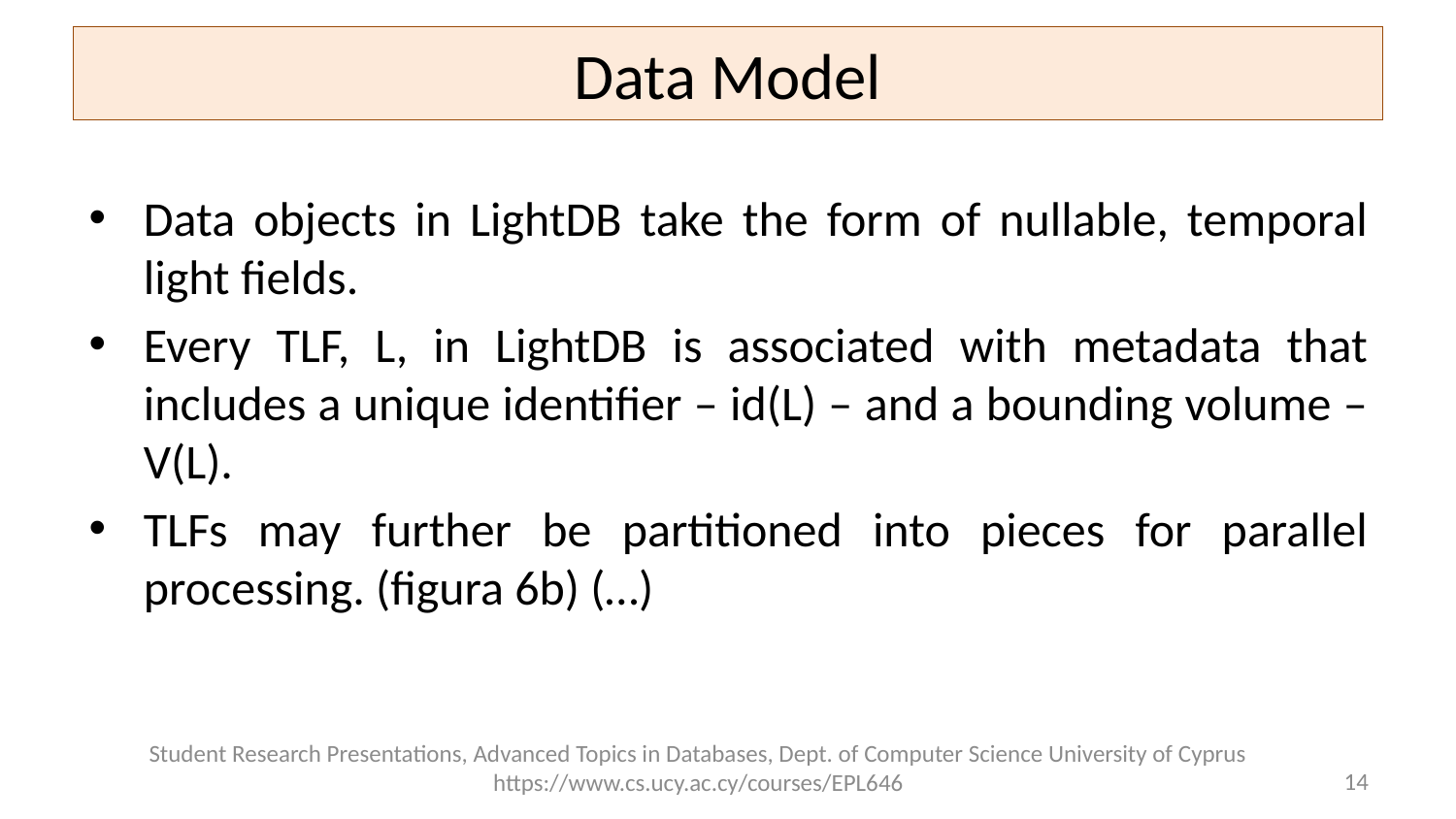

# Data Model
Data objects in LightDB take the form of nullable, temporal light fields.
Every TLF, L, in LightDB is associated with metadata that includes a unique identifier – id(L) – and a bounding volume – V(L).
TLFs may further be partitioned into pieces for parallel processing. (figura 6b) (…)
Student Research Presentations, Advanced Topics in Databases, Dept. of Computer Science University of Cyprus https://www.cs.ucy.ac.cy/courses/EPL646
14